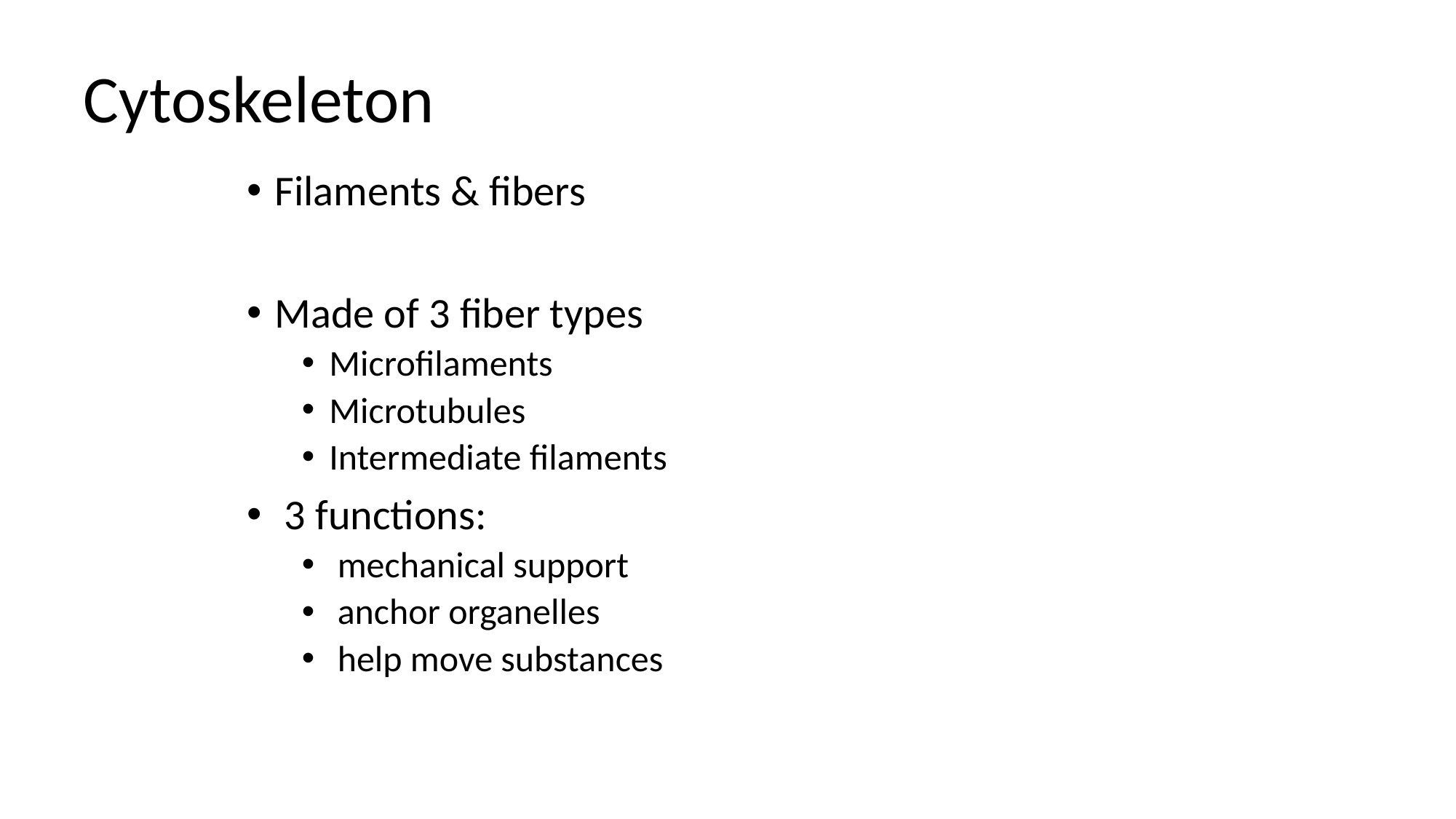

# Cytoskeleton
Filaments & fibers

Made of 3 fiber types
Microfilaments
Microtubules
Intermediate filaments
 3 functions:
 mechanical support
 anchor organelles
 help move substances